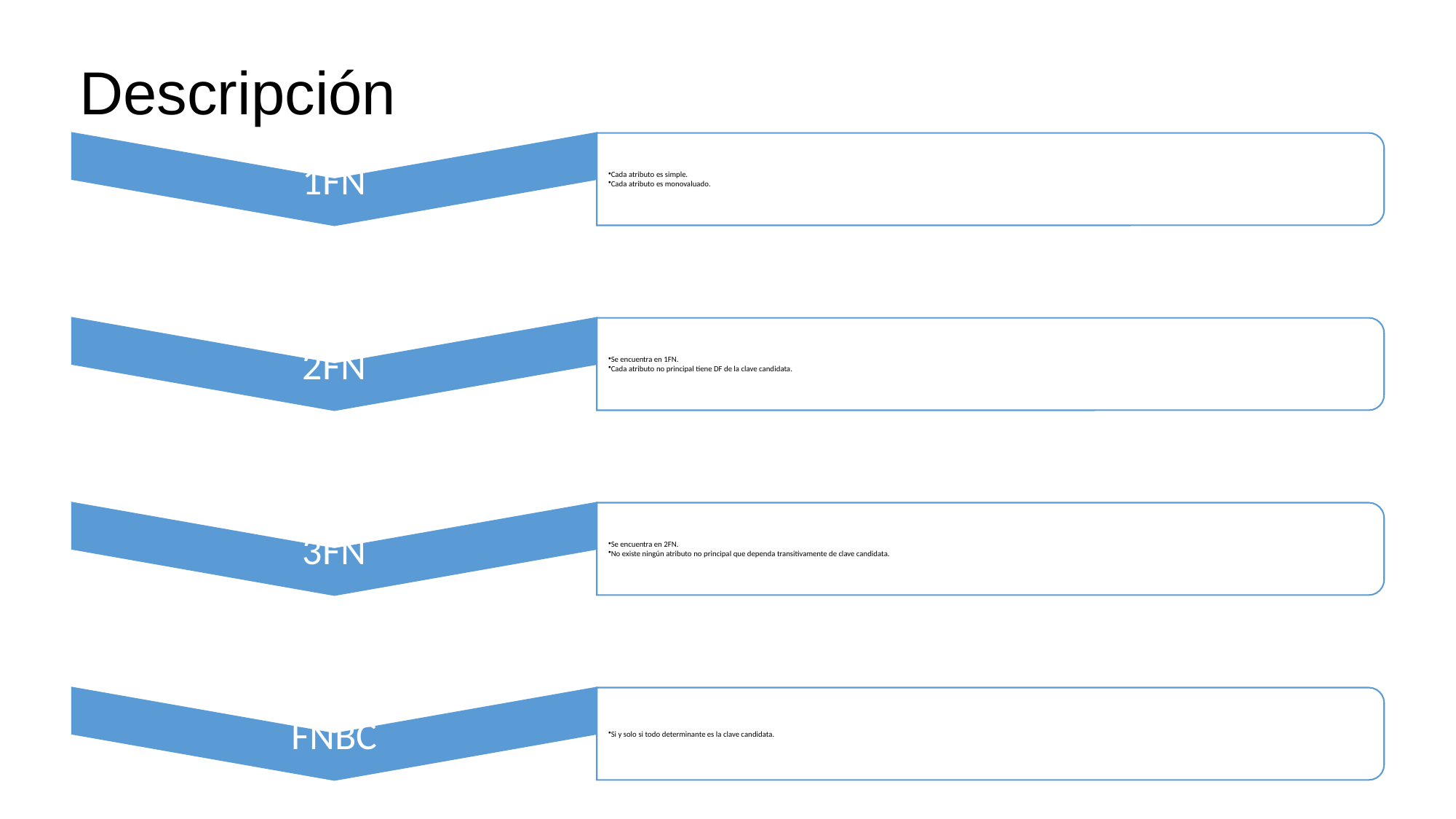

Descripción
1FN
Cada atributo es simple.
Cada atributo es monovaluado.
2FN
Se encuentra en 1FN.
Cada atributo no principal tiene DF de la clave candidata.
3FN
Se encuentra en 2FN.
No existe ningún atributo no principal que dependa transitivamente de clave candidata.
FNBC
Si y solo si todo determinante es la clave candidata.